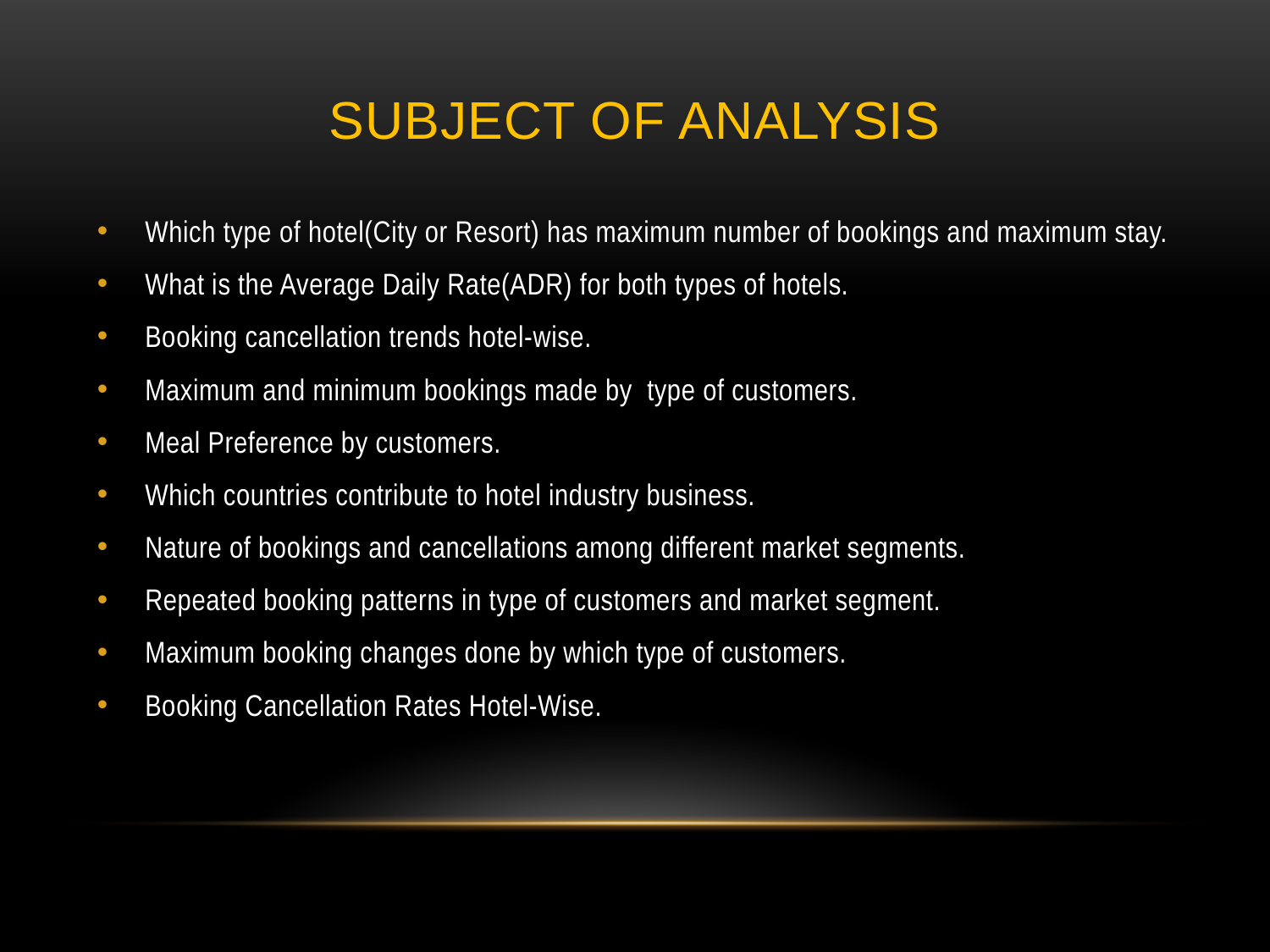

# SUBJECT OF ANALYSIS
Which type of hotel(City or Resort) has maximum number of bookings and maximum stay.
What is the Average Daily Rate(ADR) for both types of hotels.
Booking cancellation trends hotel-wise.
Maximum and minimum bookings made by  type of customers.
Meal Preference by customers.
Which countries contribute to hotel industry business.
Nature of bookings and cancellations among different market segments.
Repeated booking patterns in type of customers and market segment.
Maximum booking changes done by which type of customers.
Booking Cancellation Rates Hotel-Wise.